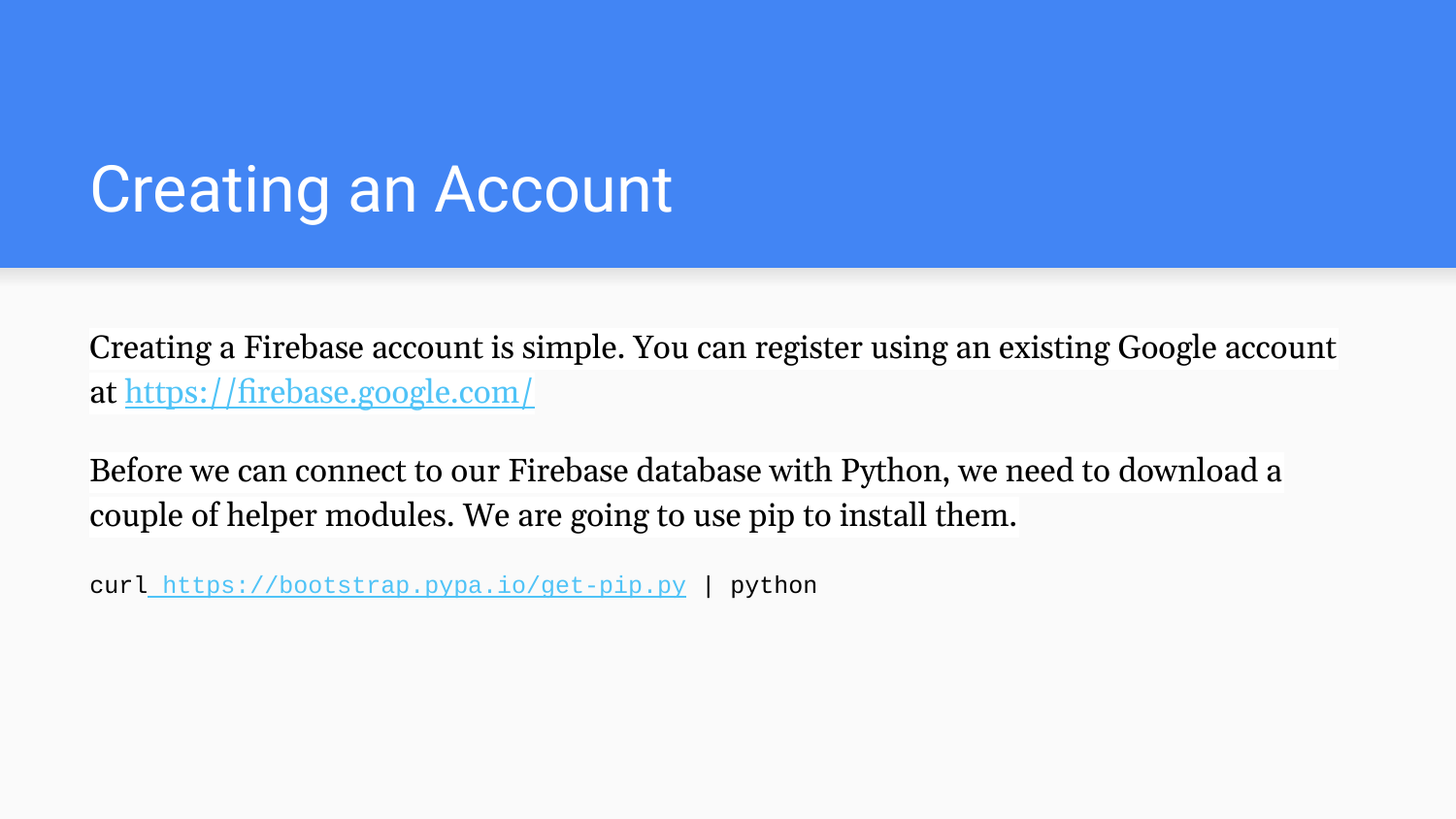

# Creating an Account
Creating a Firebase account is simple. You can register using an existing Google account at https://firebase.google.com/
Before we can connect to our Firebase database with Python, we need to download a couple of helper modules. We are going to use pip to install them.
curl https://bootstrap.pypa.io/get-pip.py | python